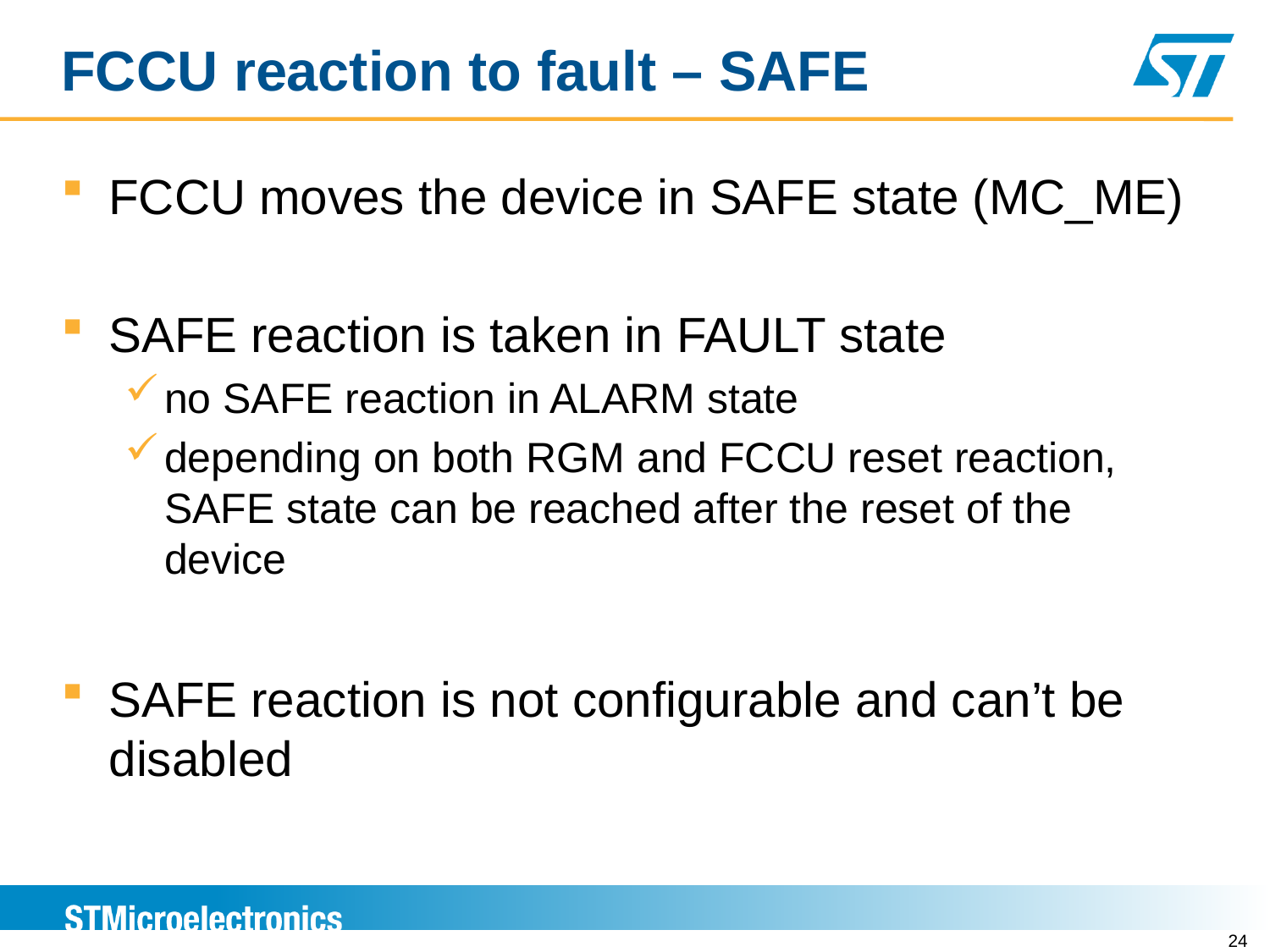

FCCU reaction to fault – SAFE
FCCU moves the device in SAFE state (MC_ME)

SAFE reaction is taken in FAULT state
no SAFE reaction in ALARM state
depending on both RGM and FCCU reset reaction, SAFE state can be reached after the reset of the device

SAFE reaction is not configurable and can’t be disabled

24